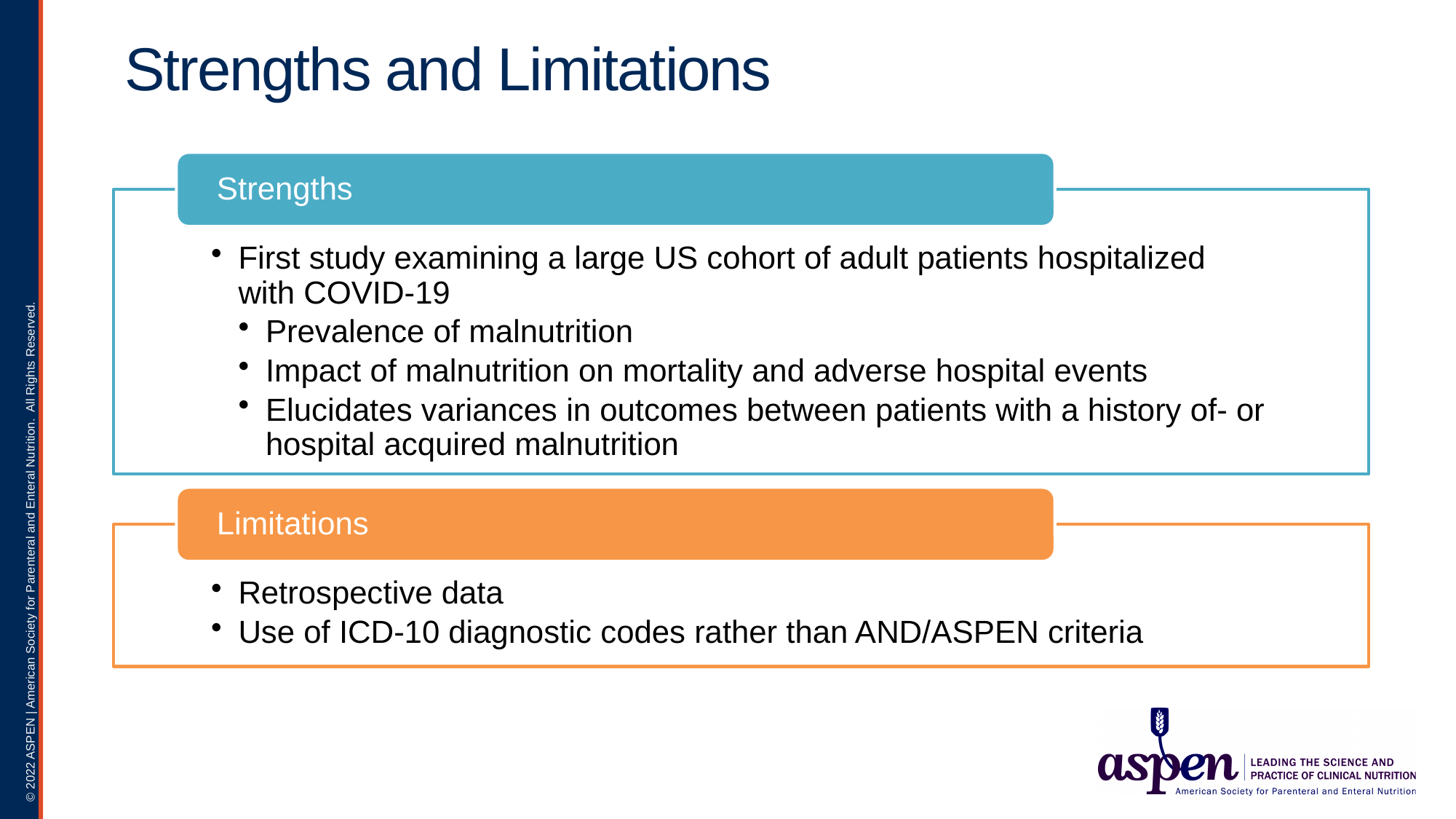

# Strengths and Limitations
First study examining a large US cohort of adult patients hospitalized with COVID-19
Prevalence of malnutrition
Impact of malnutrition on mortality and adverse hospital events
Elucidates variances in outcomes between patients with a history of- or hospital acquired malnutrition
Strengths
Retrospective data
Use of ICD-10 diagnostic codes rather than AND/ASPEN criteria
Limitations